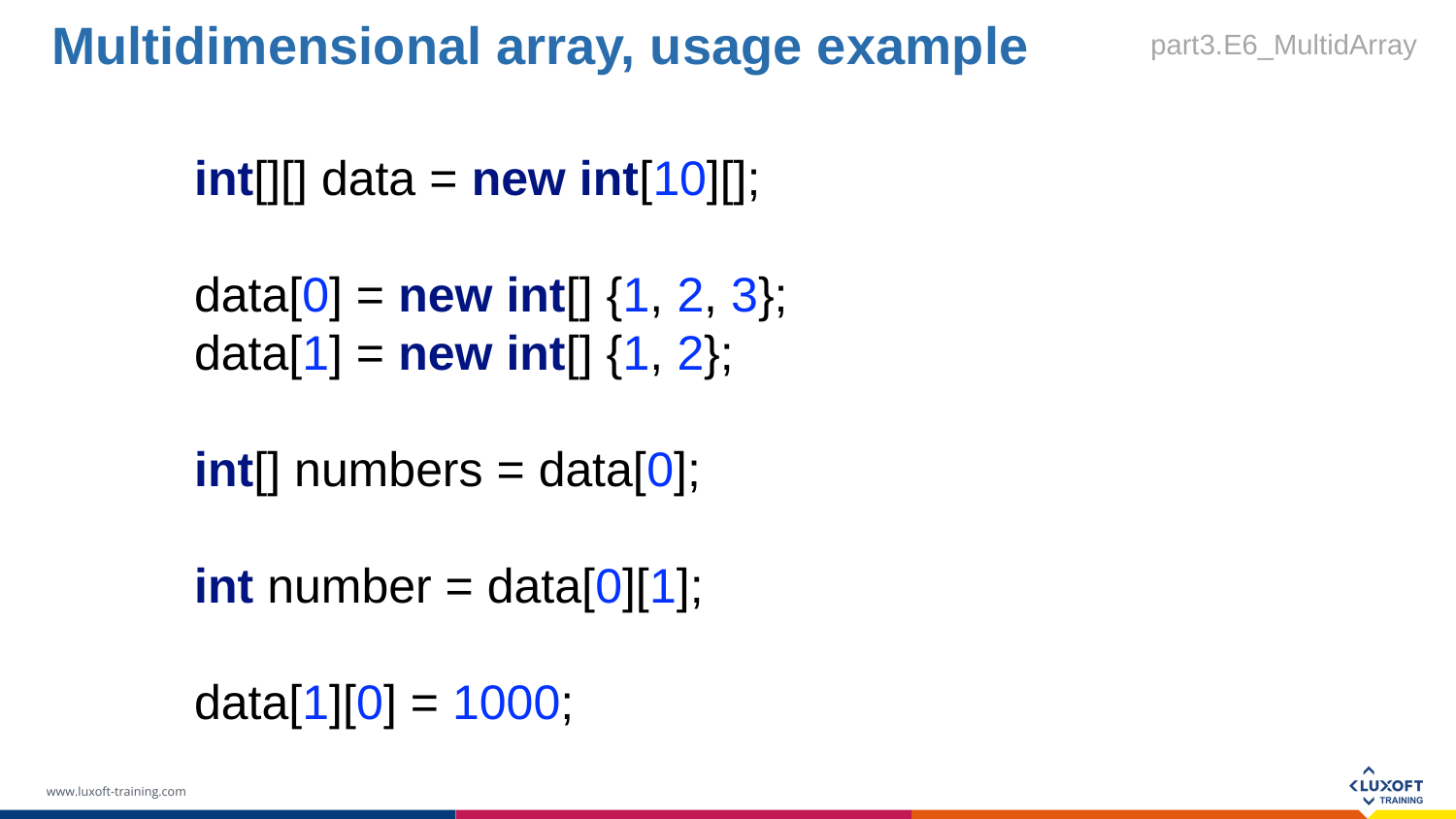

Multidimensional array, usage example
part3.E6_MultidArray
int[][] data = new int[10][];
data[0] = new int[] {1, 2, 3};
data[1] = new int[] {1, 2};
int[] numbers = data[0];
int number = data[0][1];
data[1][0] = 1000;